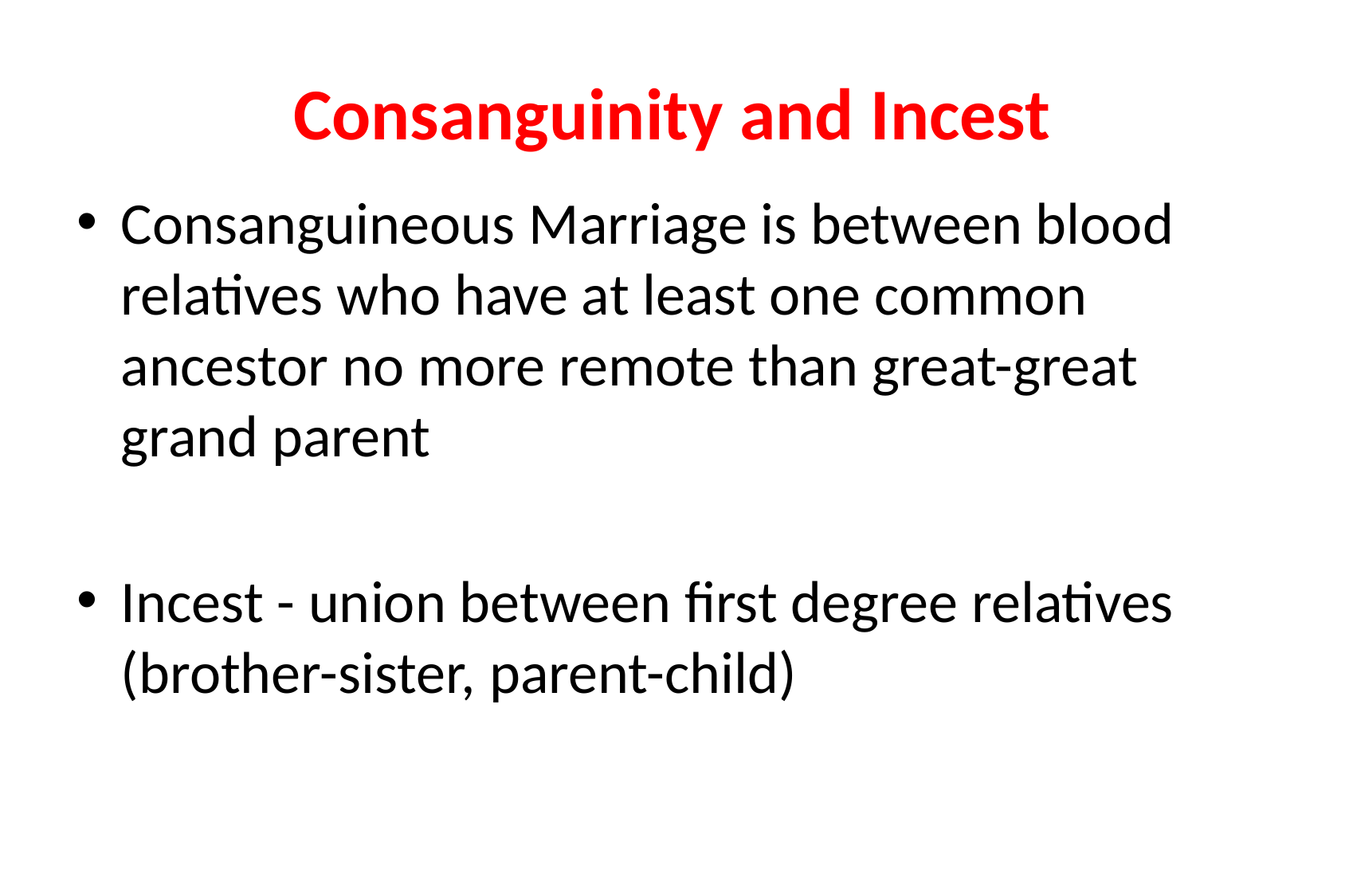

# Consanguinity and Incest
Consanguineous Marriage is between blood relatives who have at least one common ancestor no more remote than great-great grand parent

Incest - union between first degree relatives (brother-sister, parent-child)